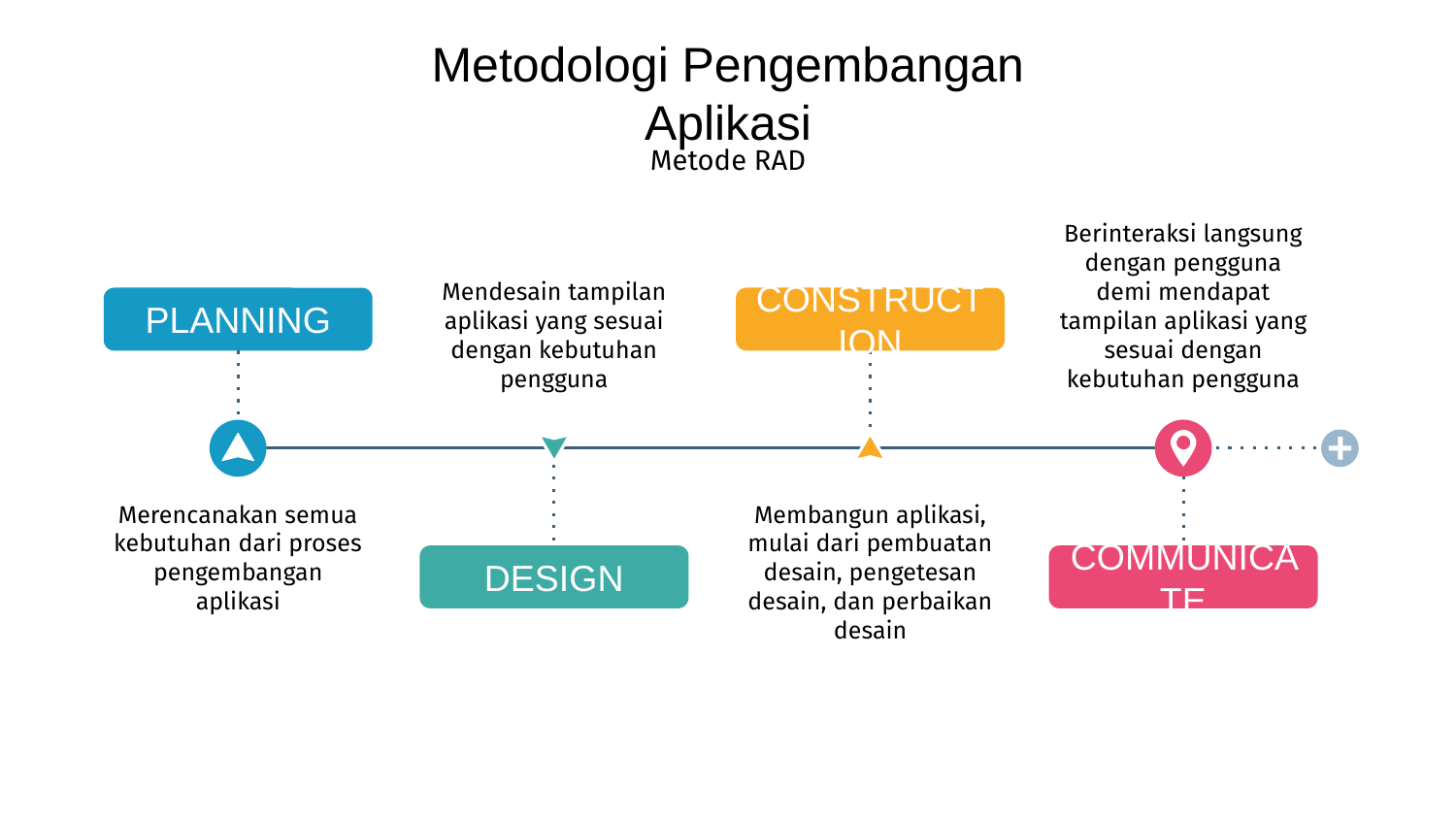

# Metodologi Pengembangan Aplikasi
Metode RAD
Berinteraksi langsung dengan pengguna demi mendapat tampilan aplikasi yang sesuai dengan kebutuhan pengguna
COMMUNICATE

Mendesain tampilan aplikasi yang sesuai dengan kebutuhan pengguna
DESIGN

PLANNING
Merencanakan semua kebutuhan dari proses pengembangan aplikasi

CONSTRUCTION
Membangun aplikasi, mulai dari pembuatan desain, pengetesan desain, dan perbaikan desain